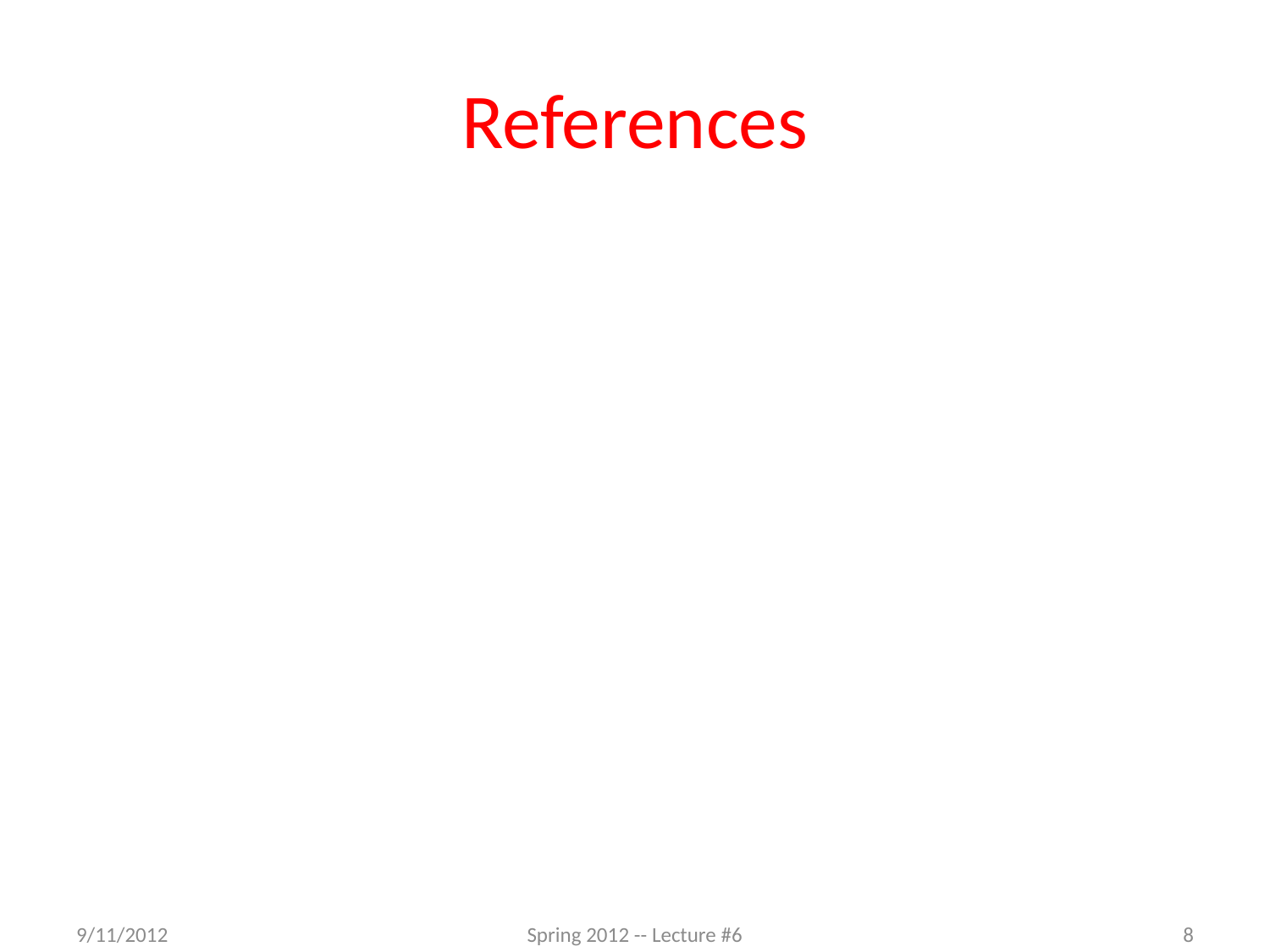

# References

9/11/2012
Spring 2012 -- Lecture #6
8